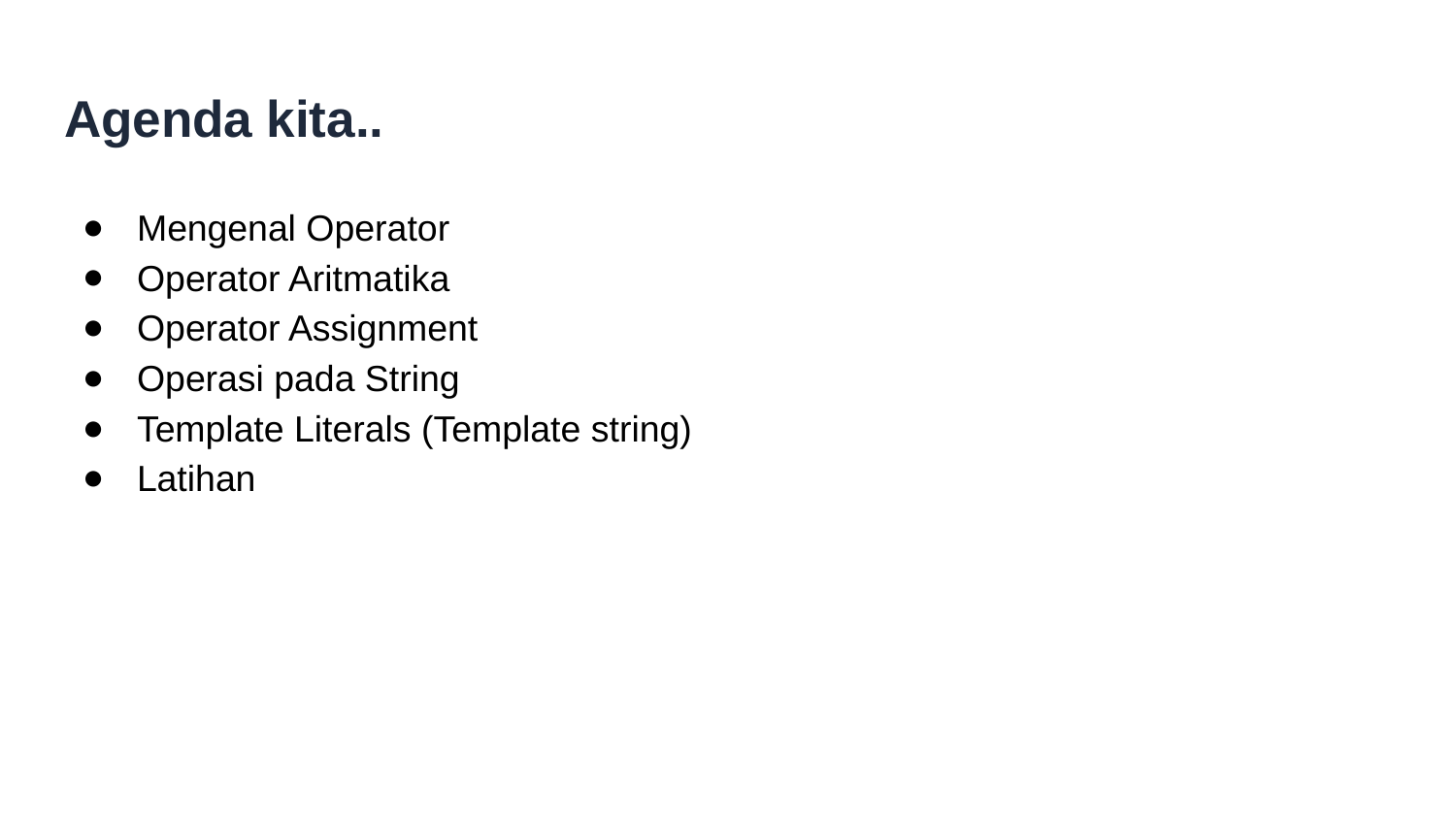

# Agenda kita..
Mengenal Operator
Operator Aritmatika
Operator Assignment
Operasi pada String
Template Literals (Template string)
Latihan